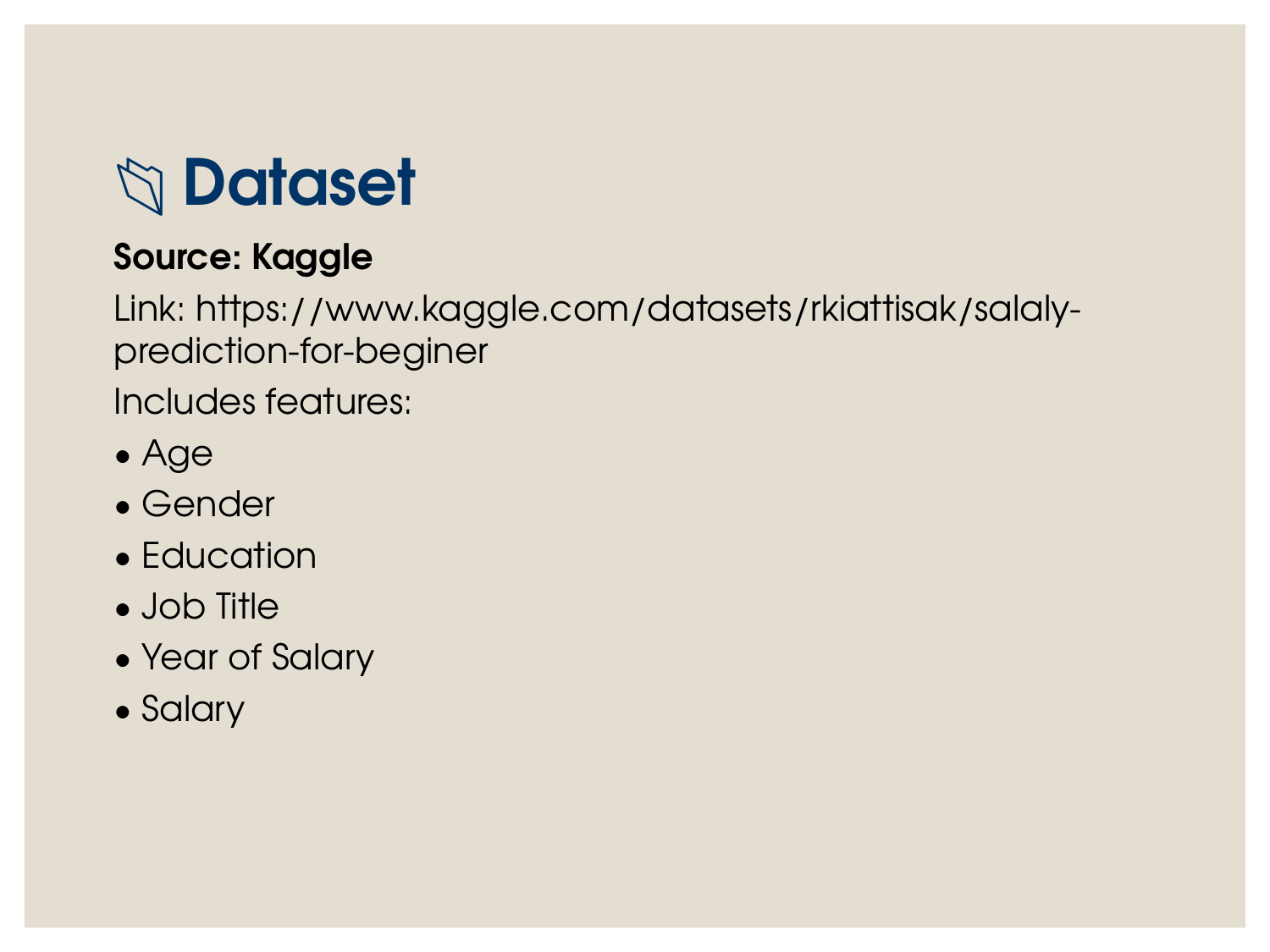

# 📂 Dataset

Source: Kaggle
Link: https://www.kaggle.com/datasets/rkiattisak/salaly-prediction-for-beginer
Includes features:
• Age
• Gender
• Education
• Job Title
• Year of Salary
• Salary